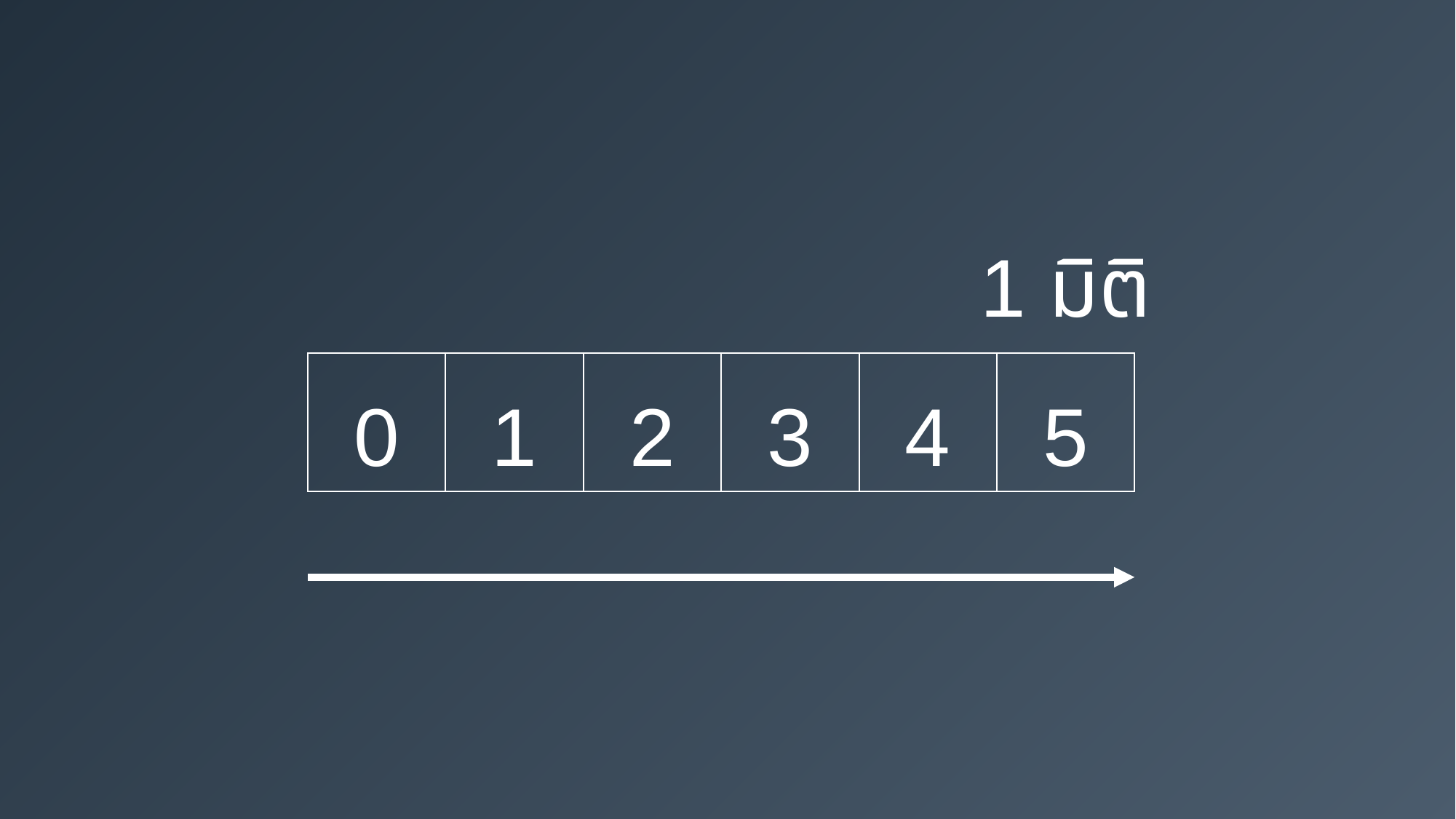

1 มิติ

0
1
2
3
4
5